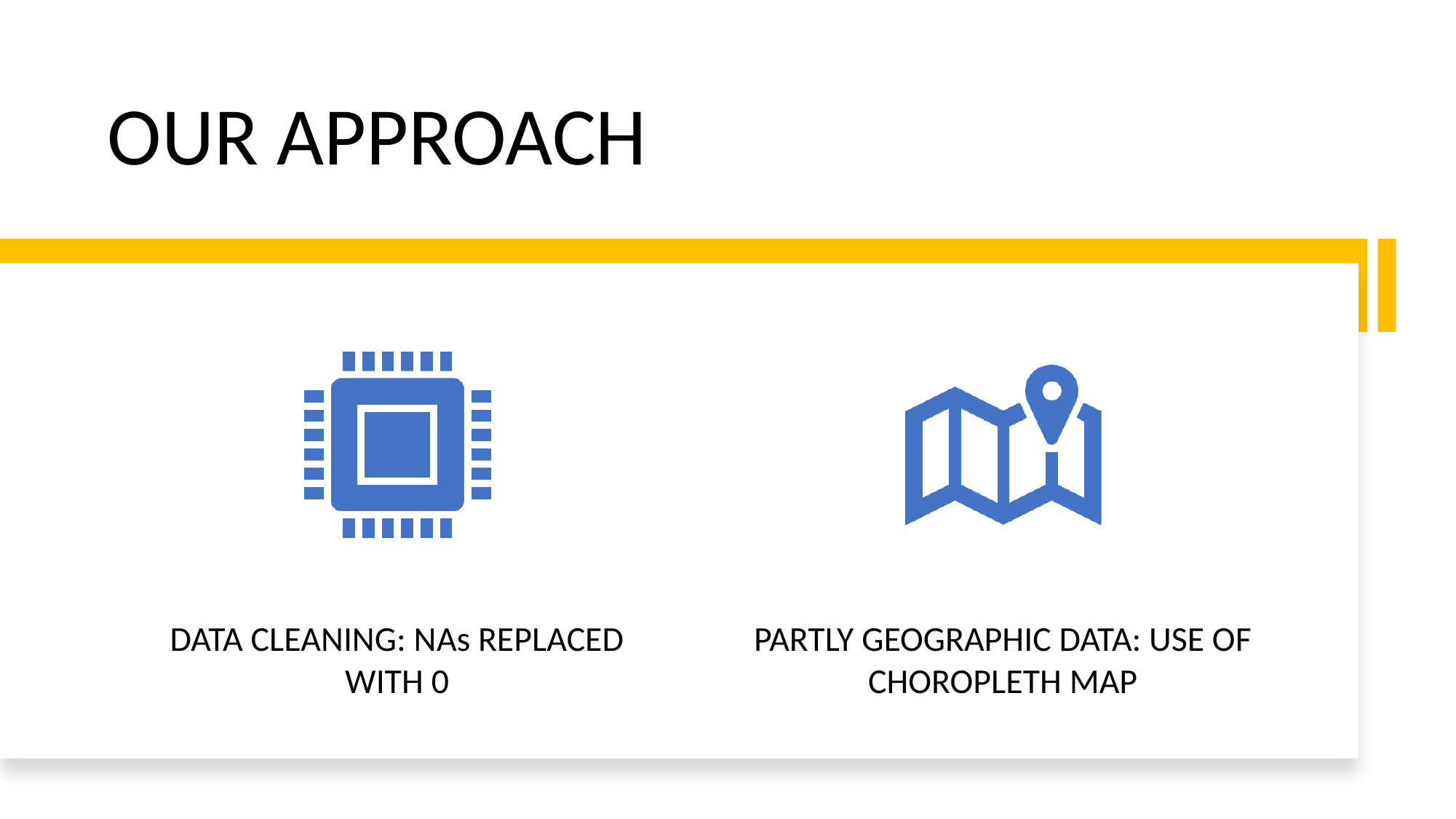

# OUR APPROACH

DATA CLEANING: NAs REPLACED WITH 0
PARTLY GEOGRAPHIC DATA: USE OF CHOROPLETH MAP